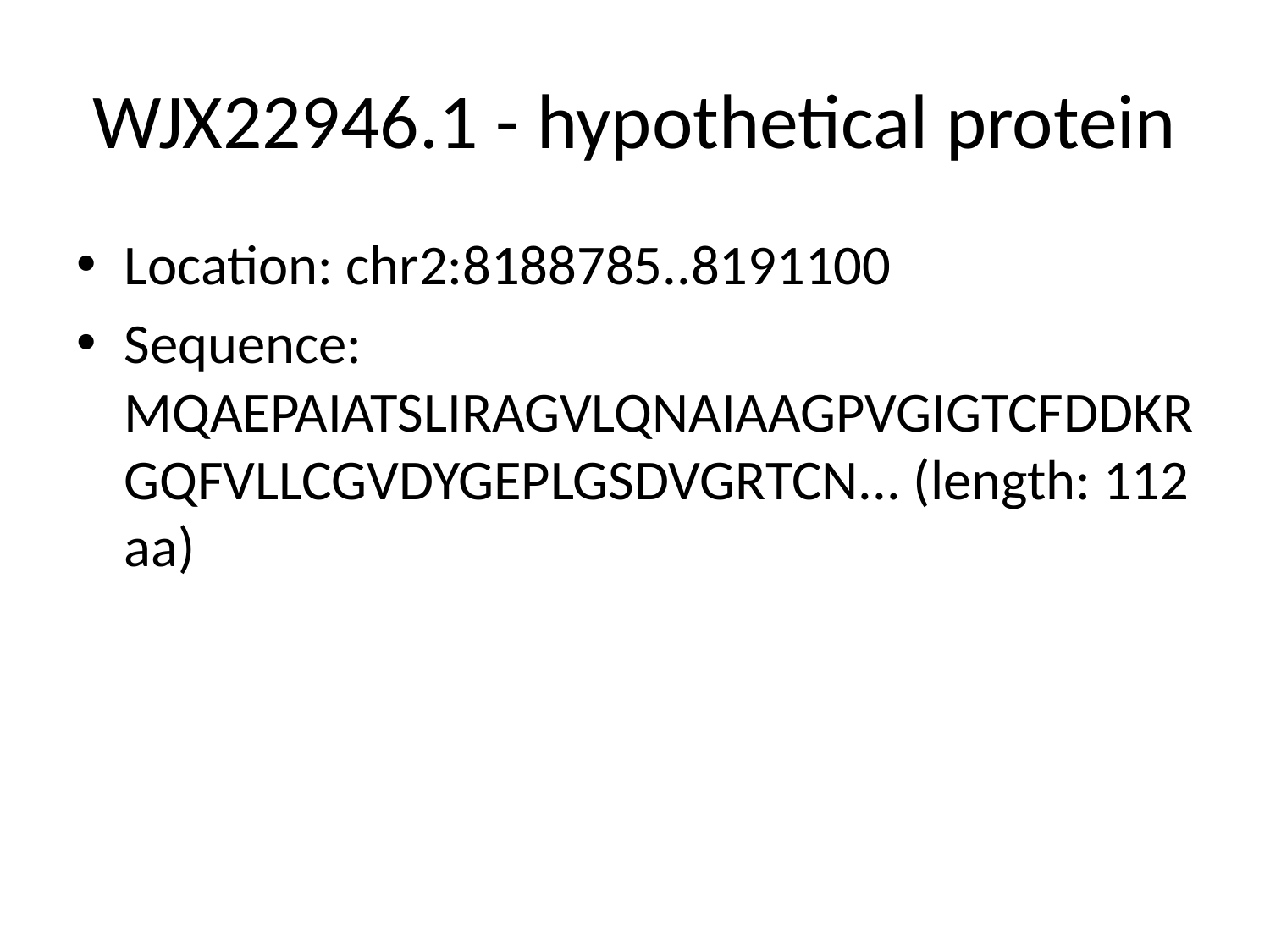

# WJX22946.1 - hypothetical protein
Location: chr2:8188785..8191100
Sequence: MQAEPAIATSLIRAGVLQNAIAAGPVGIGTCFDDKRGQFVLLCGVDYGEPLGSDVGRTCN... (length: 112 aa)